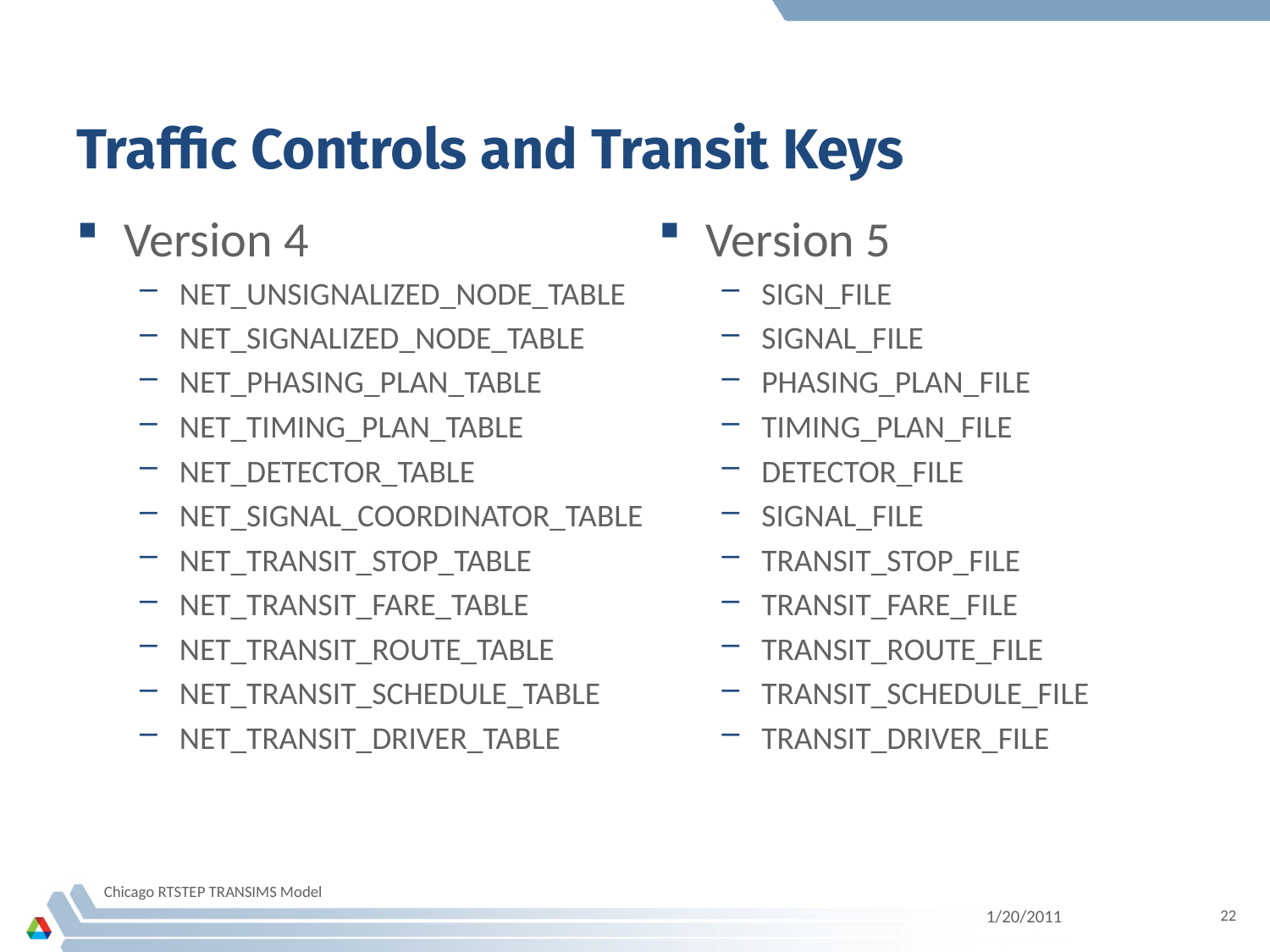

# Traffic Controls and Transit Keys
Version 4
NET_UNSIGNALIZED_NODE_TABLE
NET_SIGNALIZED_NODE_TABLE
NET_PHASING_PLAN_TABLE
NET_TIMING_PLAN_TABLE
NET_DETECTOR_TABLE
NET_SIGNAL_COORDINATOR_TABLE
NET_TRANSIT_STOP_TABLE
NET_TRANSIT_FARE_TABLE
NET_TRANSIT_ROUTE_TABLE
NET_TRANSIT_SCHEDULE_TABLE
NET_TRANSIT_DRIVER_TABLE
Version 5
SIGN_FILE
SIGNAL_FILE
PHASING_PLAN_FILE
TIMING_PLAN_FILE
DETECTOR_FILE
SIGNAL_FILE
TRANSIT_STOP_FILE
TRANSIT_FARE_FILE
TRANSIT_ROUTE_FILE
TRANSIT_SCHEDULE_FILE
TRANSIT_DRIVER_FILE

Chicago RTSTEP TRANSIMS Model
1/20/2011
22